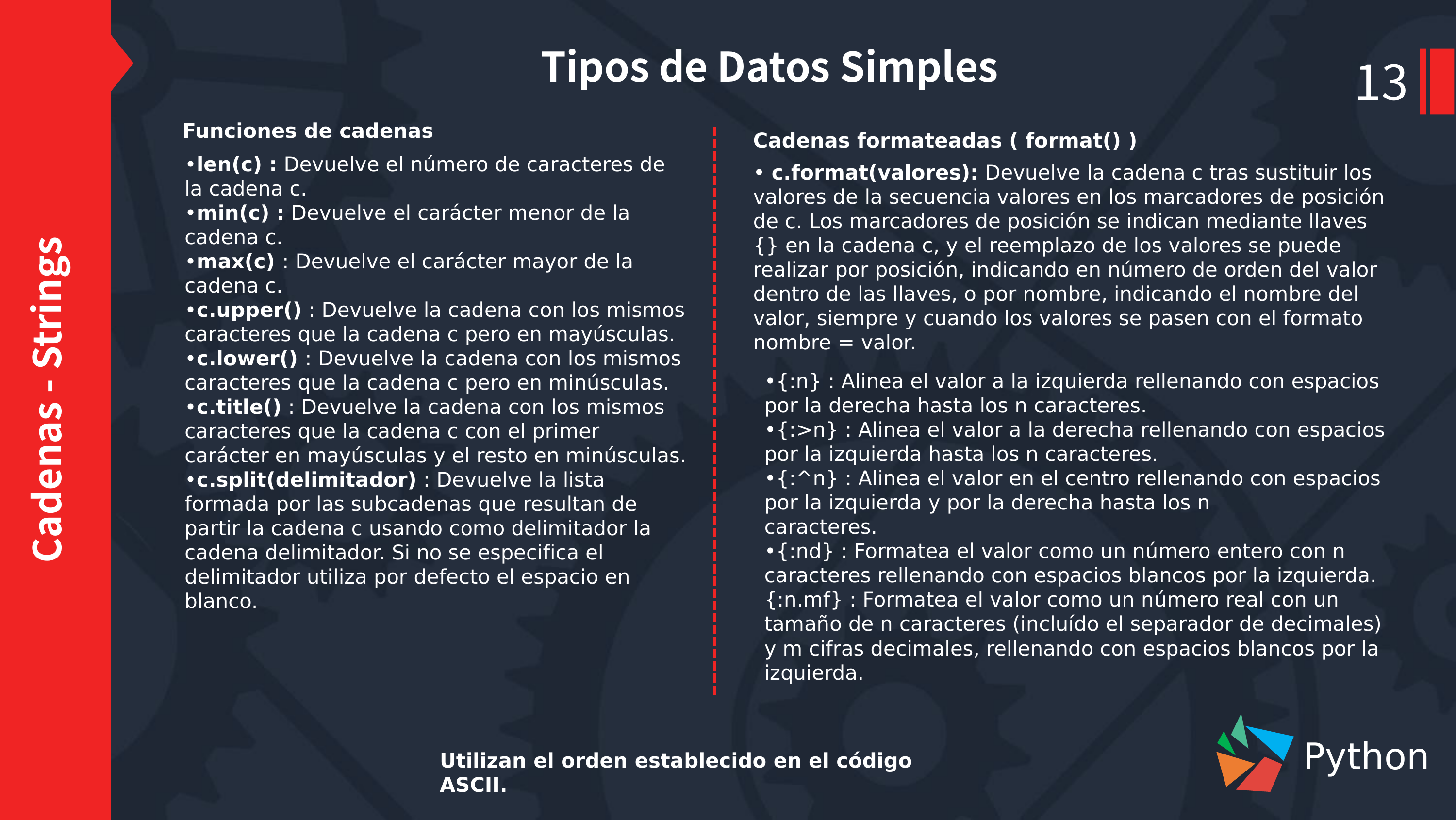

Cadenas - Strings
Tipos de Datos Simples
13

Funciones de cadenas
Cadenas formateadas ( format() )
•len(c) : Devuelve el número de caracteres de la cadena c.
•min(c) : Devuelve el carácter menor de la cadena c.
•max(c) : Devuelve el carácter mayor de la cadena c.
•c.upper() : Devuelve la cadena con los mismos caracteres que la cadena c pero en mayúsculas.
•c.lower() : Devuelve la cadena con los mismos caracteres que la cadena c pero en minúsculas.
•c.title() : Devuelve la cadena con los mismos caracteres que la cadena c con el primer carácter en mayúsculas y el resto en minúsculas.
•c.split(delimitador) : Devuelve la lista formada por las subcadenas que resultan de partir la cadena c usando como delimitador la cadena delimitador. Si no se especifica el delimitador utiliza por defecto el espacio en blanco.
• c.format(valores): Devuelve la cadena c tras sustituir los valores de la secuencia valores en los marcadores de posición de c. Los marcadores de posición se indican mediante llaves {} en la cadena c, y el reemplazo de los valores se puede realizar por posición, indicando en número de orden del valor dentro de las llaves, o por nombre, indicando el nombre del valor, siempre y cuando los valores se pasen con el formato nombre = valor.

•{:n} : Alinea el valor a la izquierda rellenando con espacios por la derecha hasta los n caracteres.
•{:>n} : Alinea el valor a la derecha rellenando con espacios por la izquierda hasta los n caracteres.
•{:^n} : Alinea el valor en el centro rellenando con espacios por la izquierda y por la derecha hasta los n
caracteres.
•{:nd} : Formatea el valor como un número entero con n caracteres rellenando con espacios blancos por la izquierda.
{:n.mf} : Formatea el valor como un número real con un tamaño de n caracteres (incluído el separador de decimales) y m cifras decimales, rellenando con espacios blancos por la izquierda.

Python
Utilizan el orden establecido en el código ASCII.